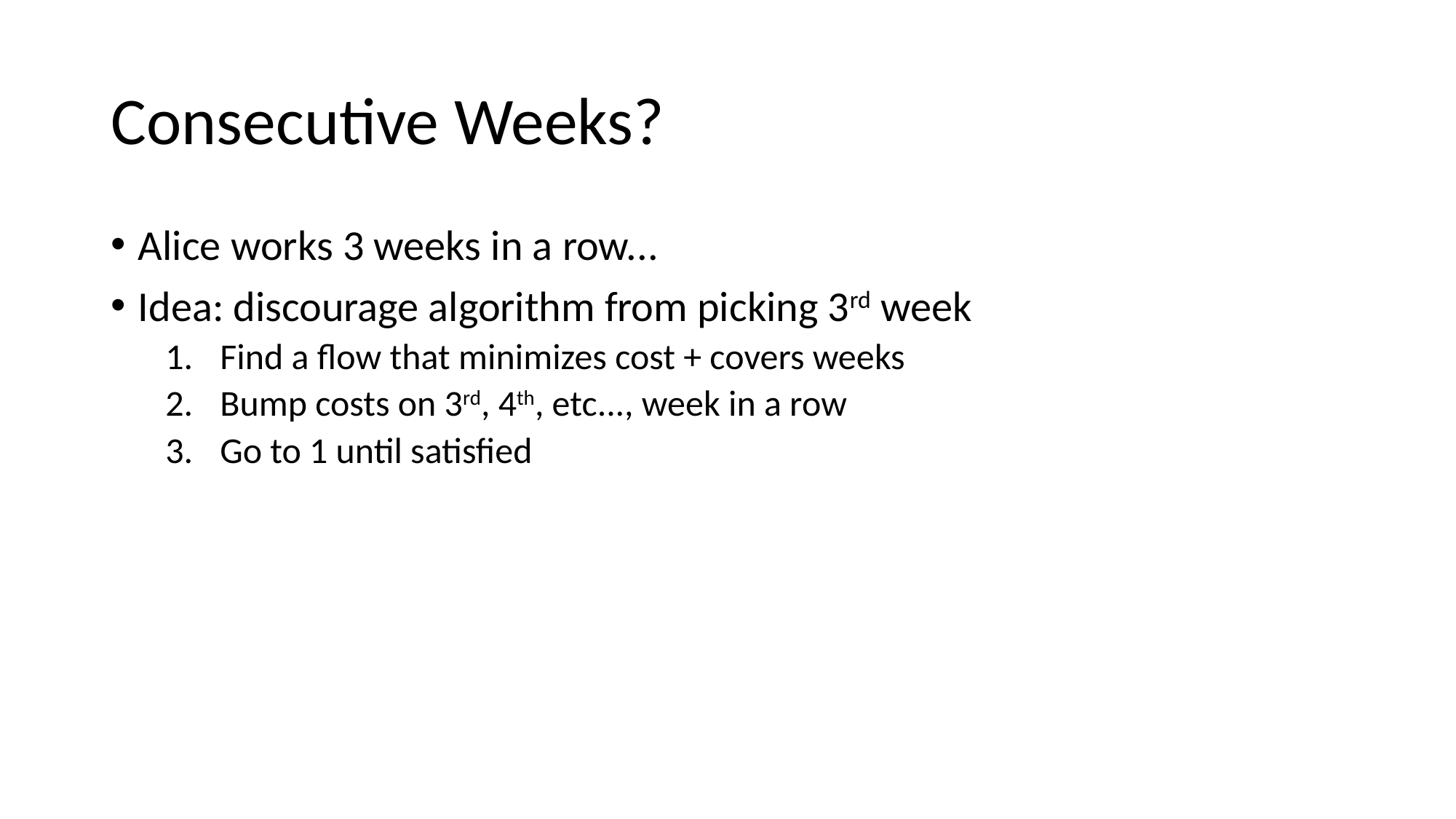

# Consecutive Weeks?
Alice works 3 weeks in a row...
Idea: discourage algorithm from picking 3rd week
Find a flow that minimizes cost + covers weeks
Bump costs on 3rd, 4th, etc..., week in a row
Go to 1 until satisfied